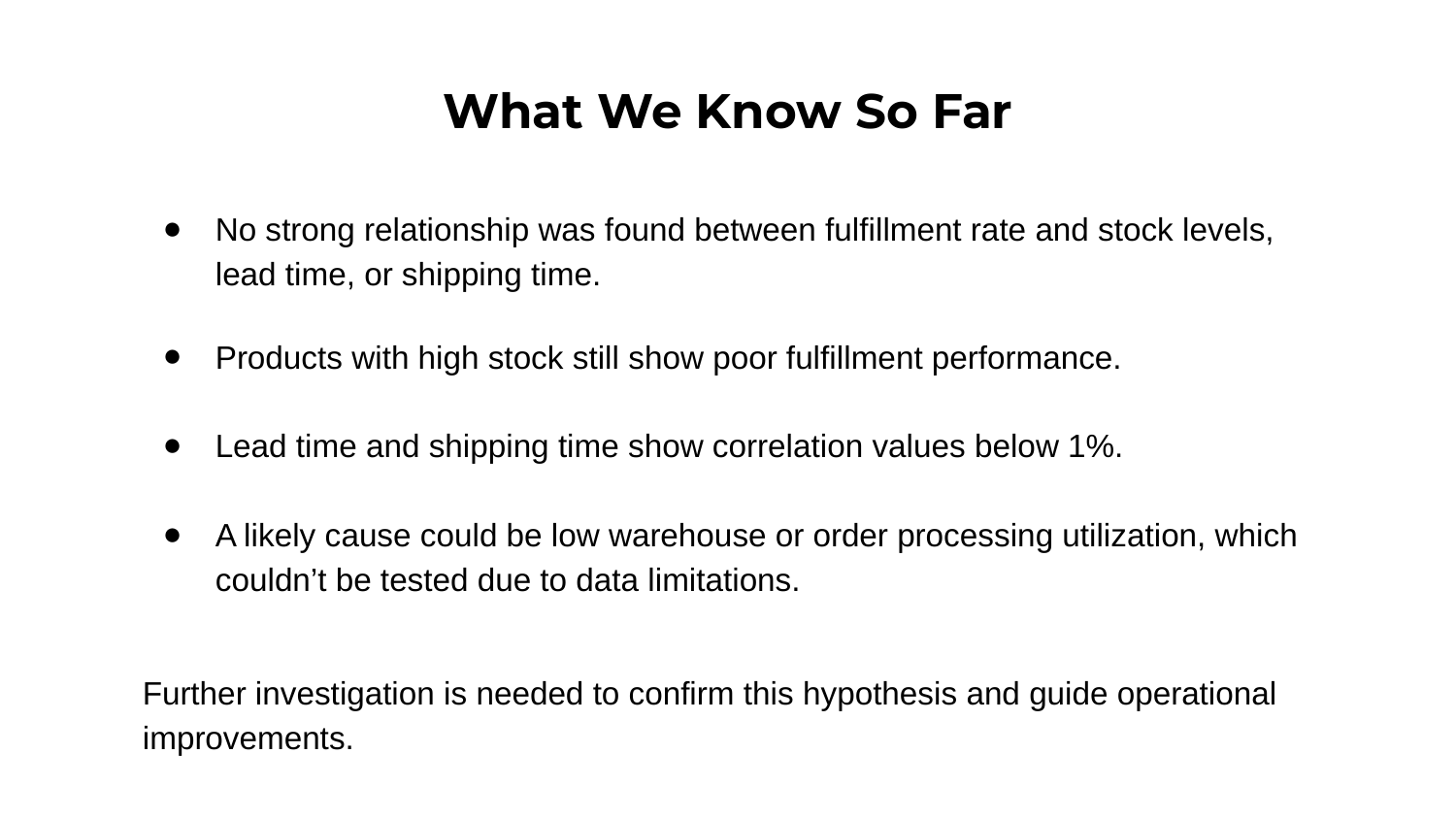

# What We Know So Far
No strong relationship was found between fulfillment rate and stock levels, lead time, or shipping time.
Products with high stock still show poor fulfillment performance.
Lead time and shipping time show correlation values below 1%.
A likely cause could be low warehouse or order processing utilization, which couldn’t be tested due to data limitations.
Further investigation is needed to confirm this hypothesis and guide operational improvements.